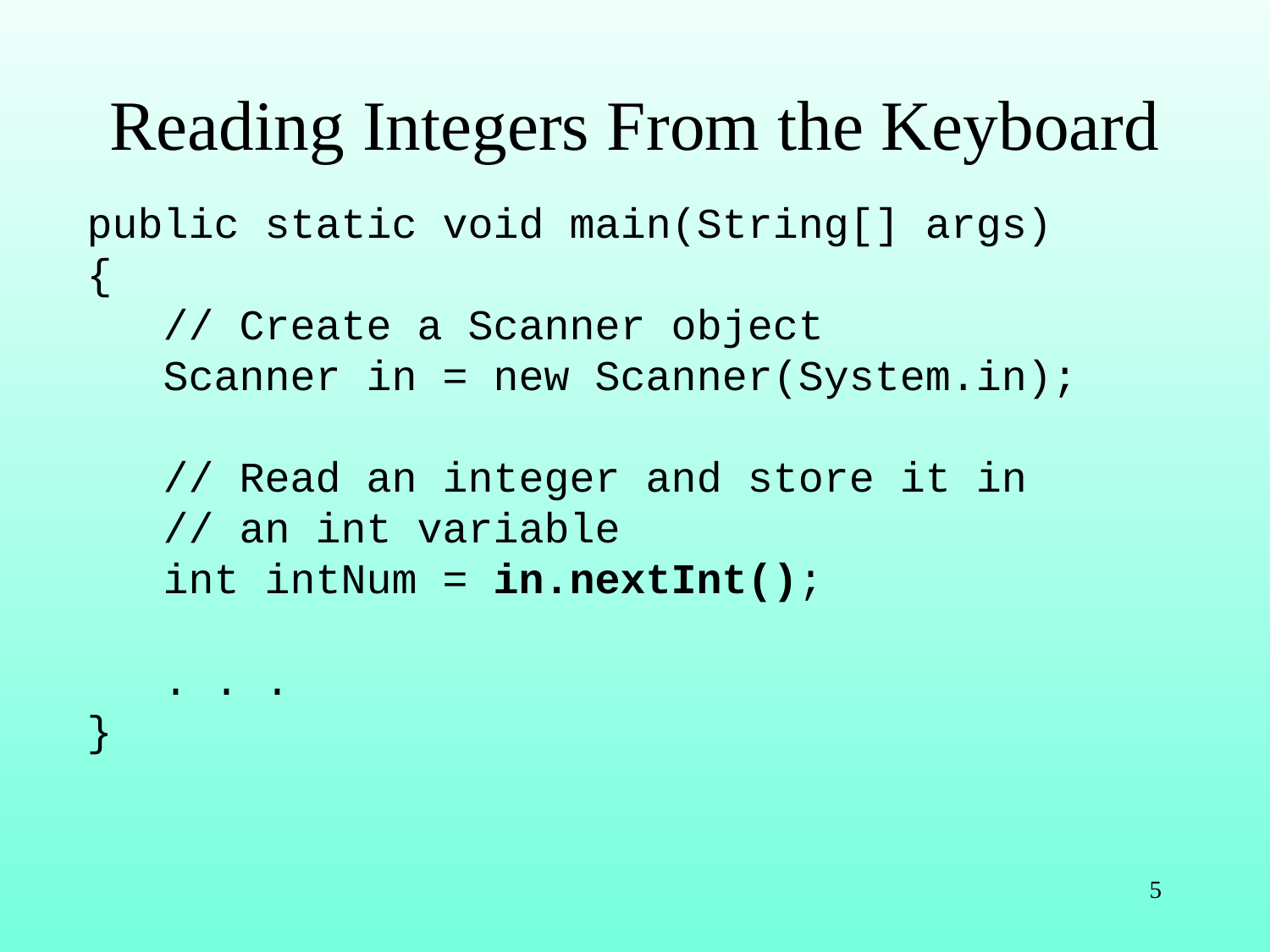

# Reading Integers From the Keyboard
public static void main(String[] args)
{
   // Create a Scanner object
   Scanner in = new Scanner(System.in);

   // Read an integer and store it in
   // an int variable
   int intNum = in.nextInt();

   . . .
}

5